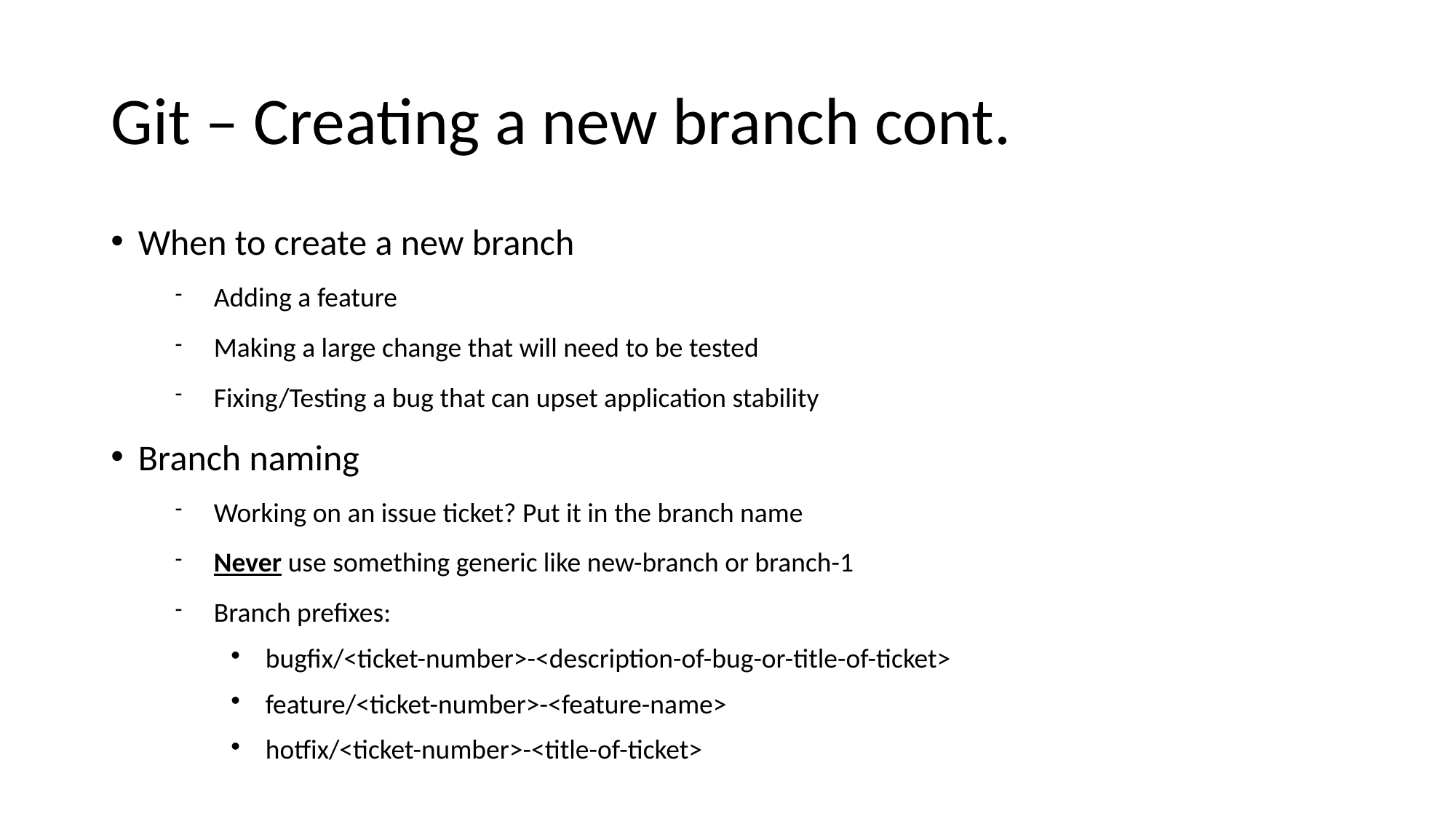

Git – Creating a new branch cont.
When to create a new branch
Adding a feature
Making a large change that will need to be tested
Fixing/Testing a bug that can upset application stability
Branch naming
Working on an issue ticket? Put it in the branch name
Never use something generic like new-branch or branch-1
Branch prefixes:
bugfix/<ticket-number>-<description-of-bug-or-title-of-ticket>
feature/<ticket-number>-<feature-name>
hotfix/<ticket-number>-<title-of-ticket>